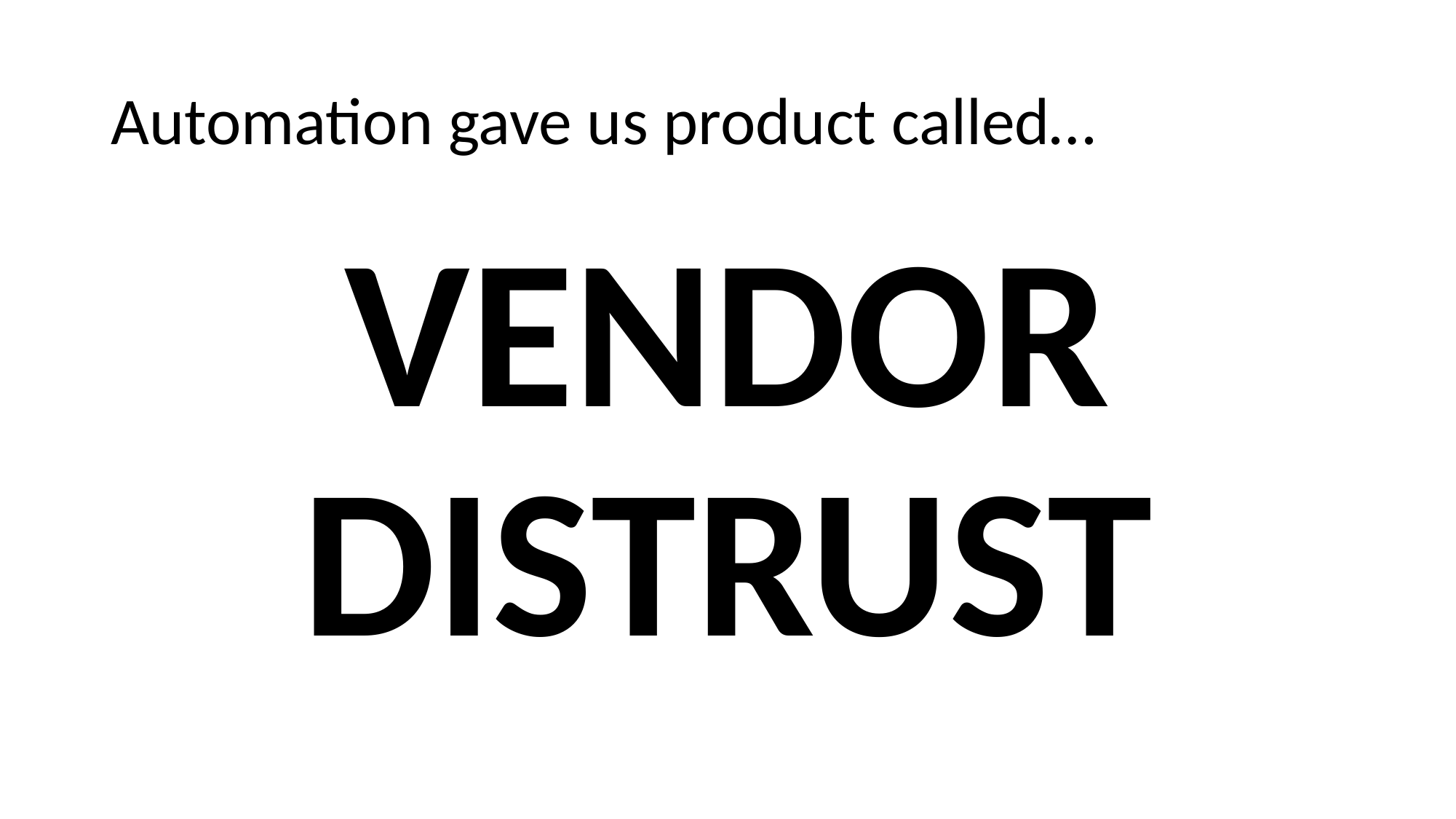

# Automation gave us product called…
VENDOR DISTRUST